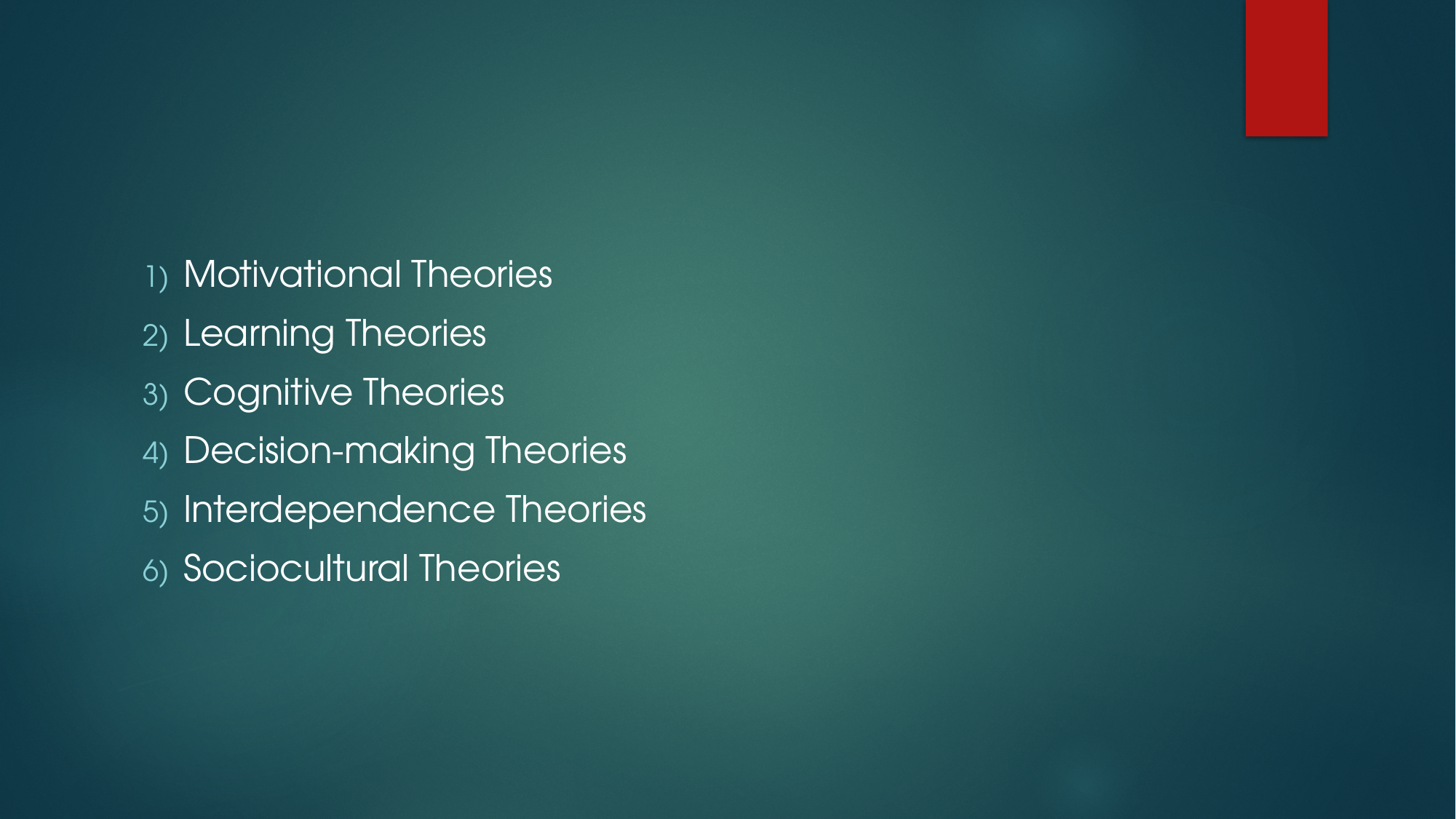

#
Motivational Theories
Learning Theories
Cognitive Theories
Decision-making Theories
Interdependence Theories
Sociocultural Theories